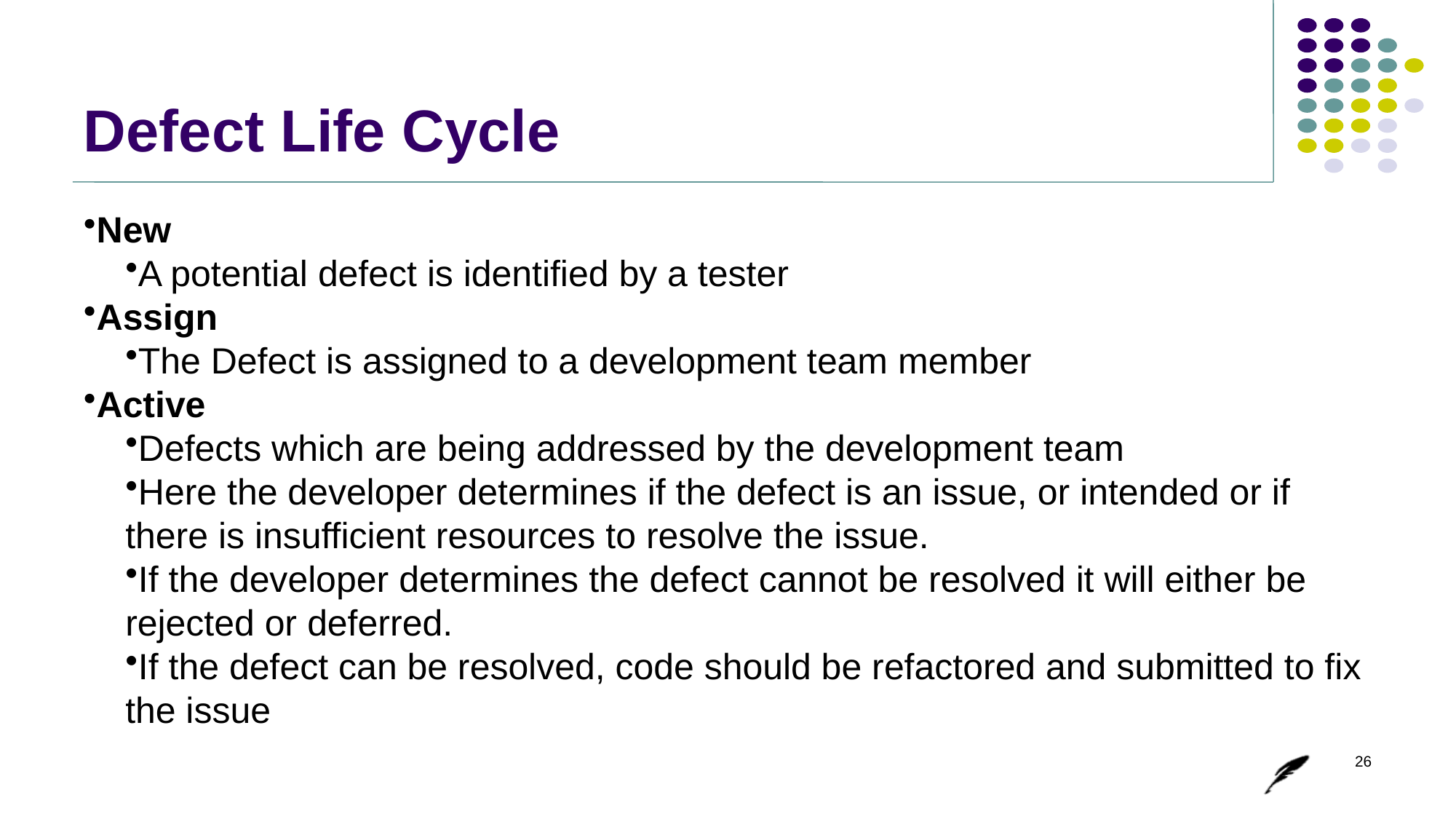

# Defect Life Cycle
New
A potential defect is identified by a tester
Assign
The Defect is assigned to a development team member
Active
Defects which are being addressed by the development team
Here the developer determines if the defect is an issue, or intended or if there is insufficient resources to resolve the issue.
If the developer determines the defect cannot be resolved it will either be rejected or deferred.
If the defect can be resolved, code should be refactored and submitted to fix the issue
26